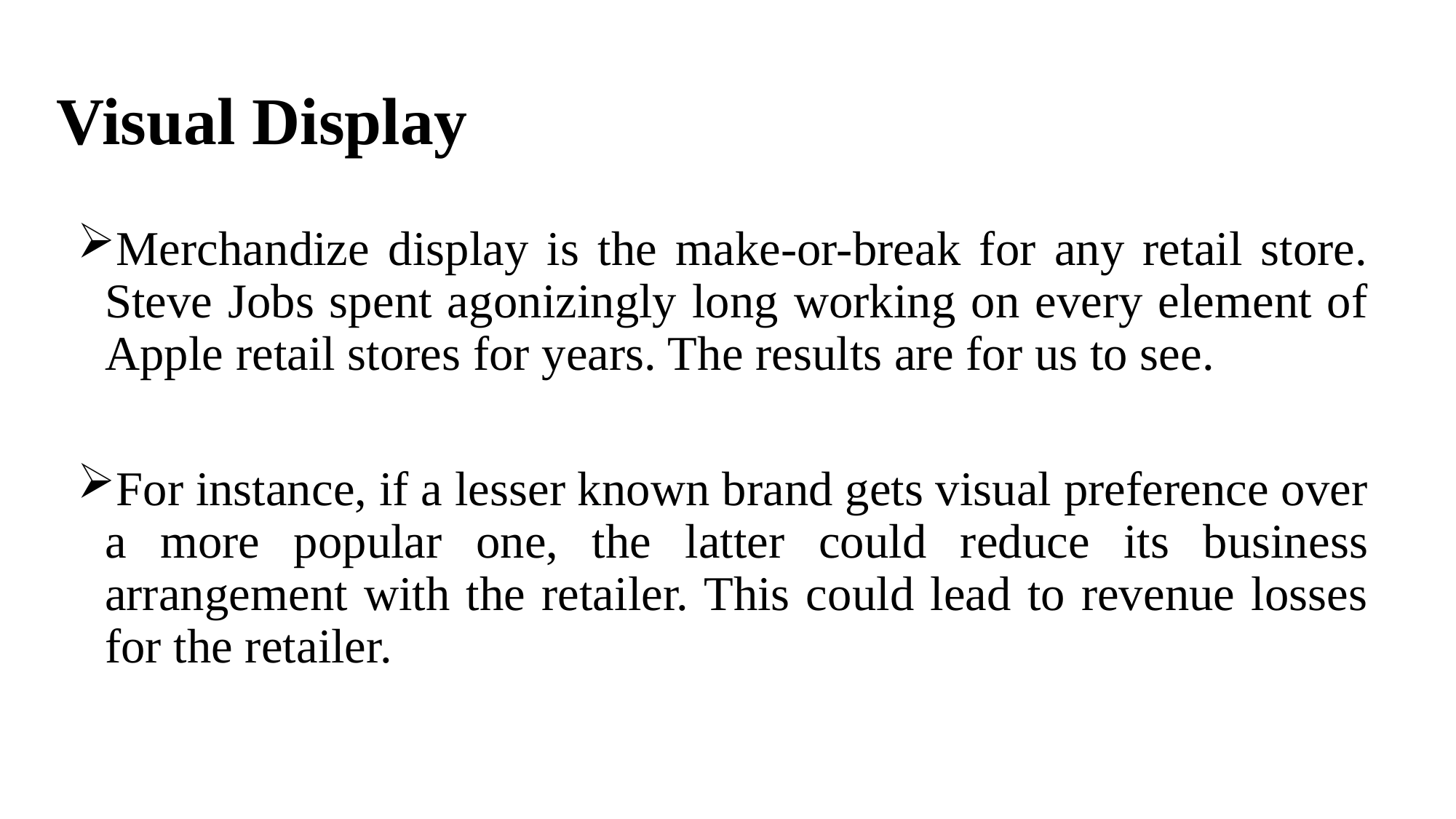

# Visual Display
Merchandize display is the make-or-break for any retail store. Steve Jobs spent agonizingly long working on every element of Apple retail stores for years. The results are for us to see.

For instance, if a lesser known brand gets visual preference over a more popular one, the latter could reduce its business arrangement with the retailer. This could lead to revenue losses for the retailer.